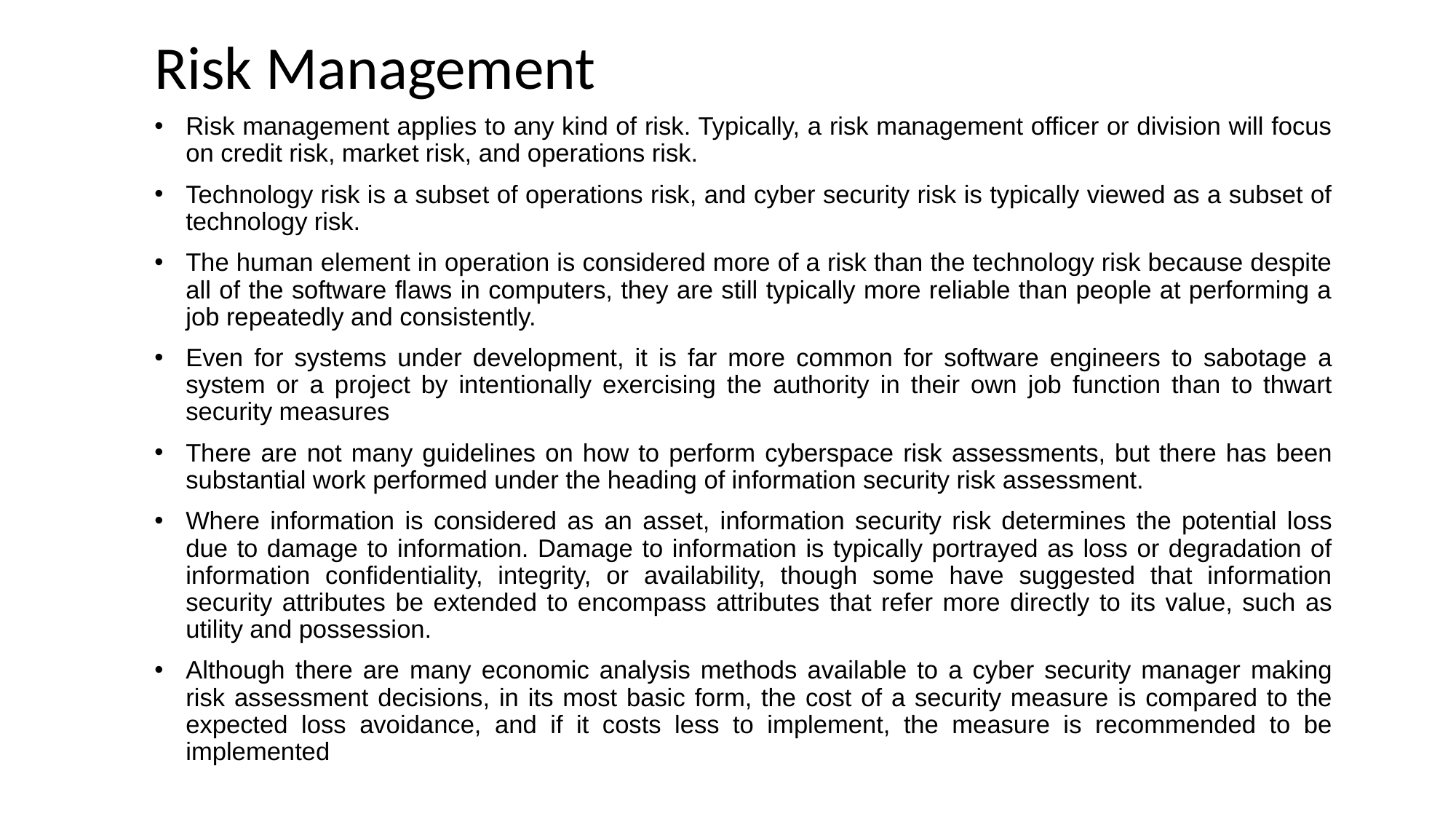

# Risk Management
Risk management applies to any kind of risk. Typically, a risk management officer or division will focus on credit risk, market risk, and operations risk.
Technology risk is a subset of operations risk, and cyber security risk is typically viewed as a subset of technology risk.
The human element in operation is considered more of a risk than the technology risk because despite all of the software flaws in computers, they are still typically more reliable than people at performing a job repeatedly and consistently.
Even for systems under development, it is far more common for software engineers to sabotage a system or a project by intentionally exercising the authority in their own job function than to thwart security measures
There are not many guidelines on how to perform cyberspace risk assessments, but there has been substantial work performed under the heading of information security risk assessment.
Where information is considered as an asset, information security risk determines the potential loss due to damage to information. Damage to information is typically portrayed as loss or degradation of information confidentiality, integrity, or availability, though some have suggested that information security attributes be extended to encompass attributes that refer more directly to its value, such as utility and possession.
Although there are many economic analysis methods available to a cyber security manager making risk assessment decisions, in its most basic form, the cost of a security measure is compared to the expected loss avoidance, and if it costs less to implement, the measure is recommended to be implemented